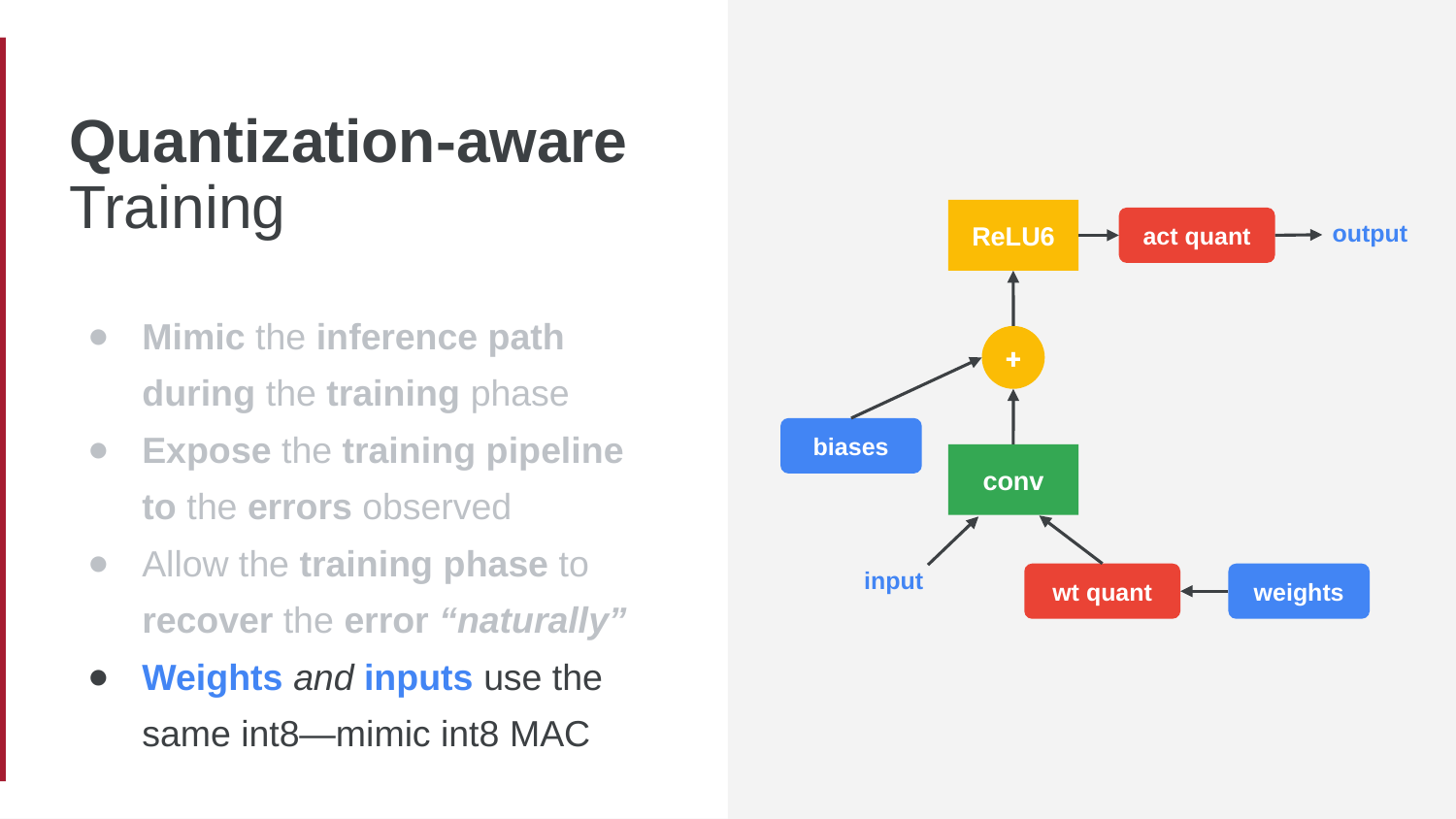

Quantization-aware Training
ReLU6
act quant
output
Mimic the inference path during the training phase
Expose the training pipeline to the errors observed
Allow the training phase to recover the error “naturally”
Weights and inputs use the same int8—mimic int8 MAC
+
biases
conv
input
wt quant
weights